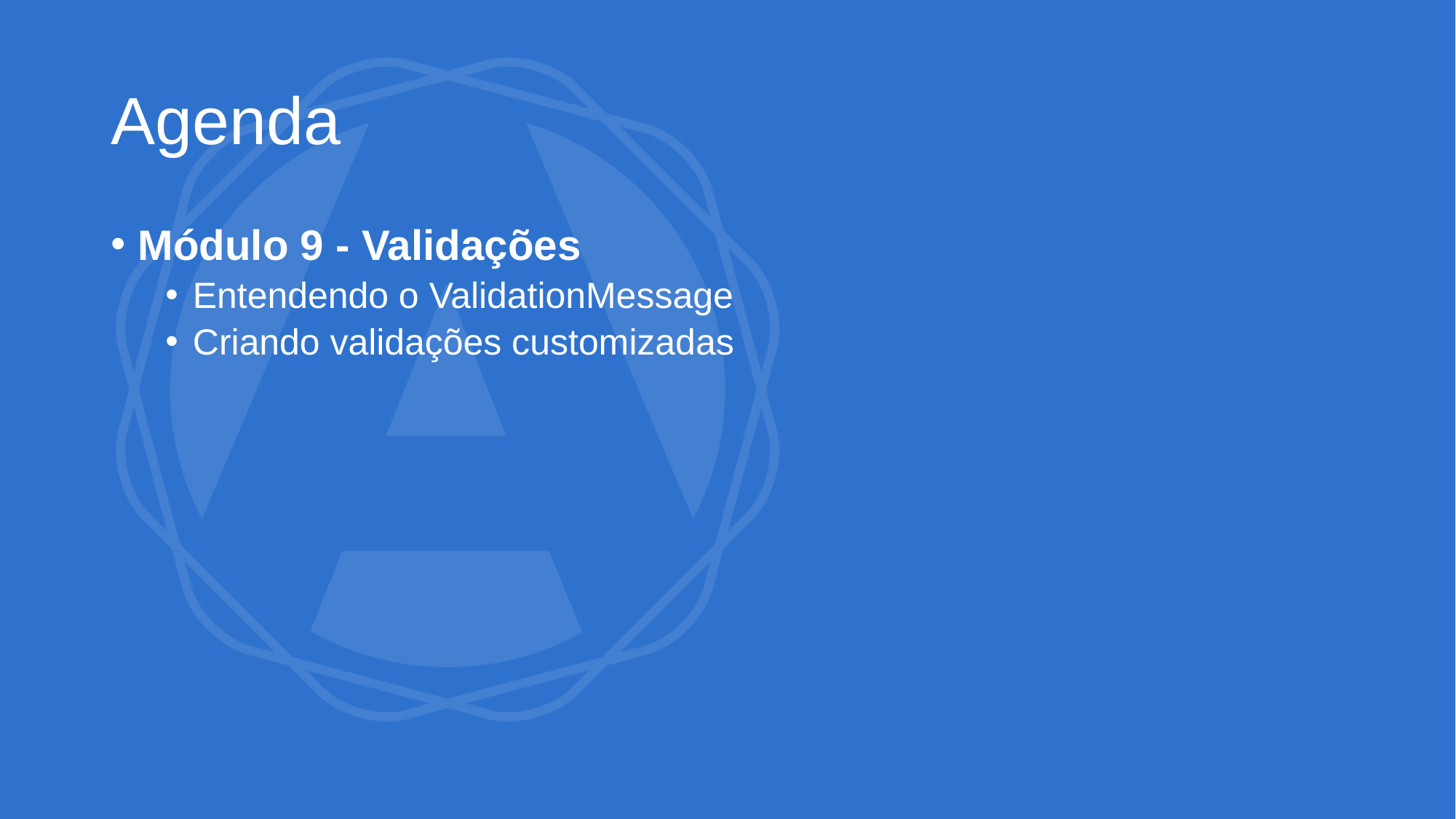

# Agenda
Módulo 9 - Validações
Entendendo o ValidationMessage
Criando validações customizadas